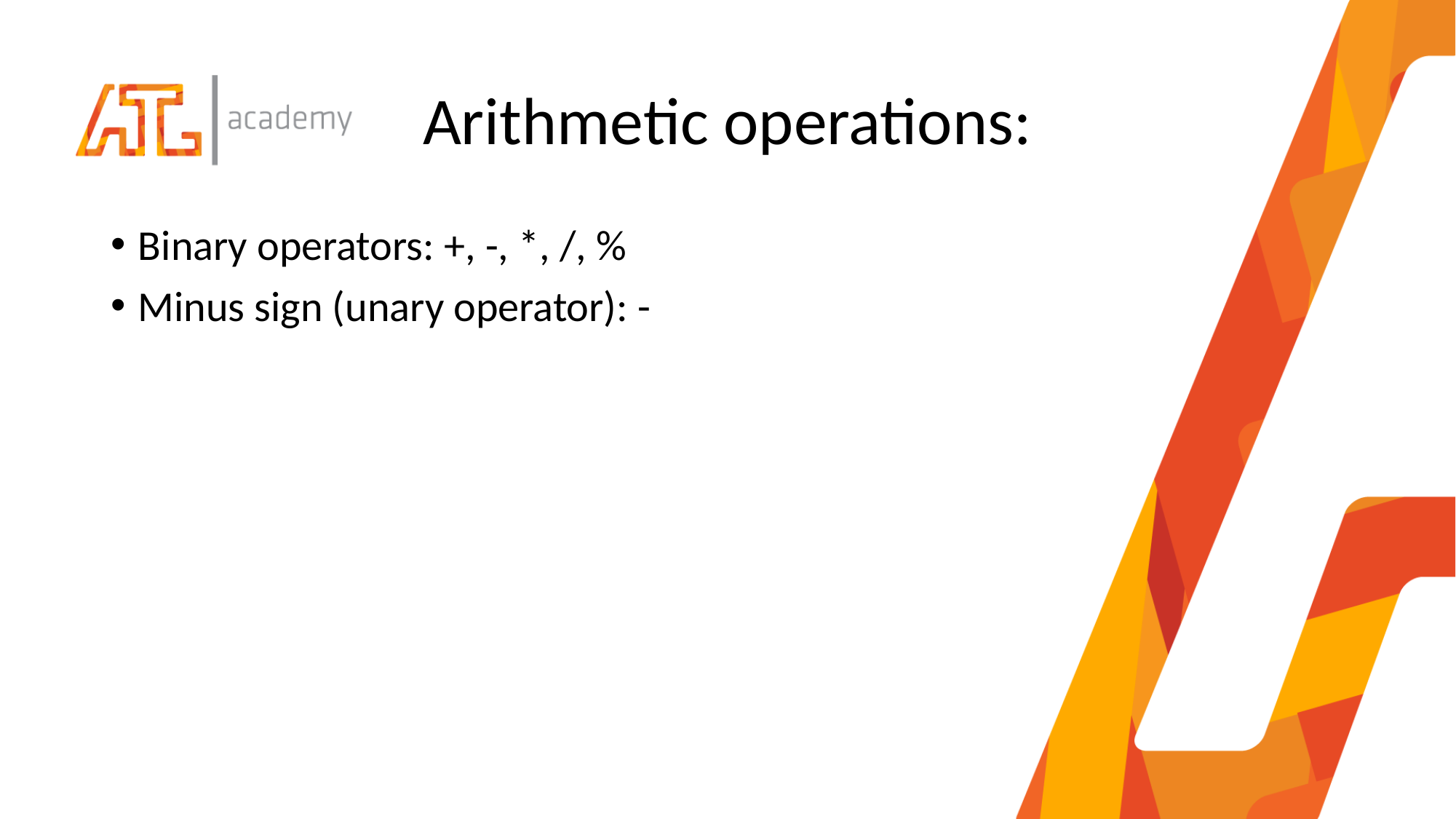

# Arithmetic operations:
Binary operators: +, -, *, /, %
Minus sign (unary operator): -